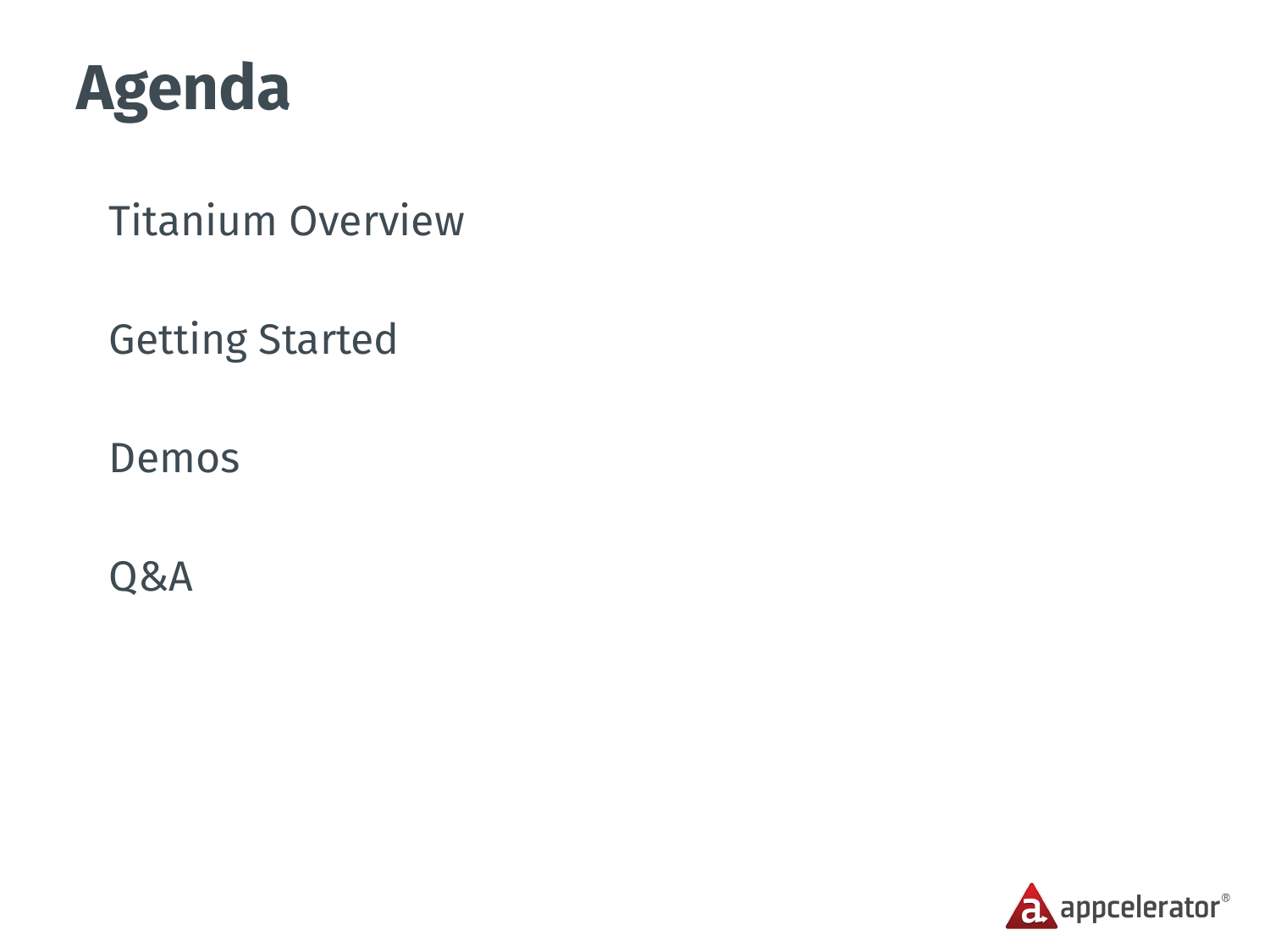

# Agenda
Titanium Overview

Getting Started

Demos

Q&A